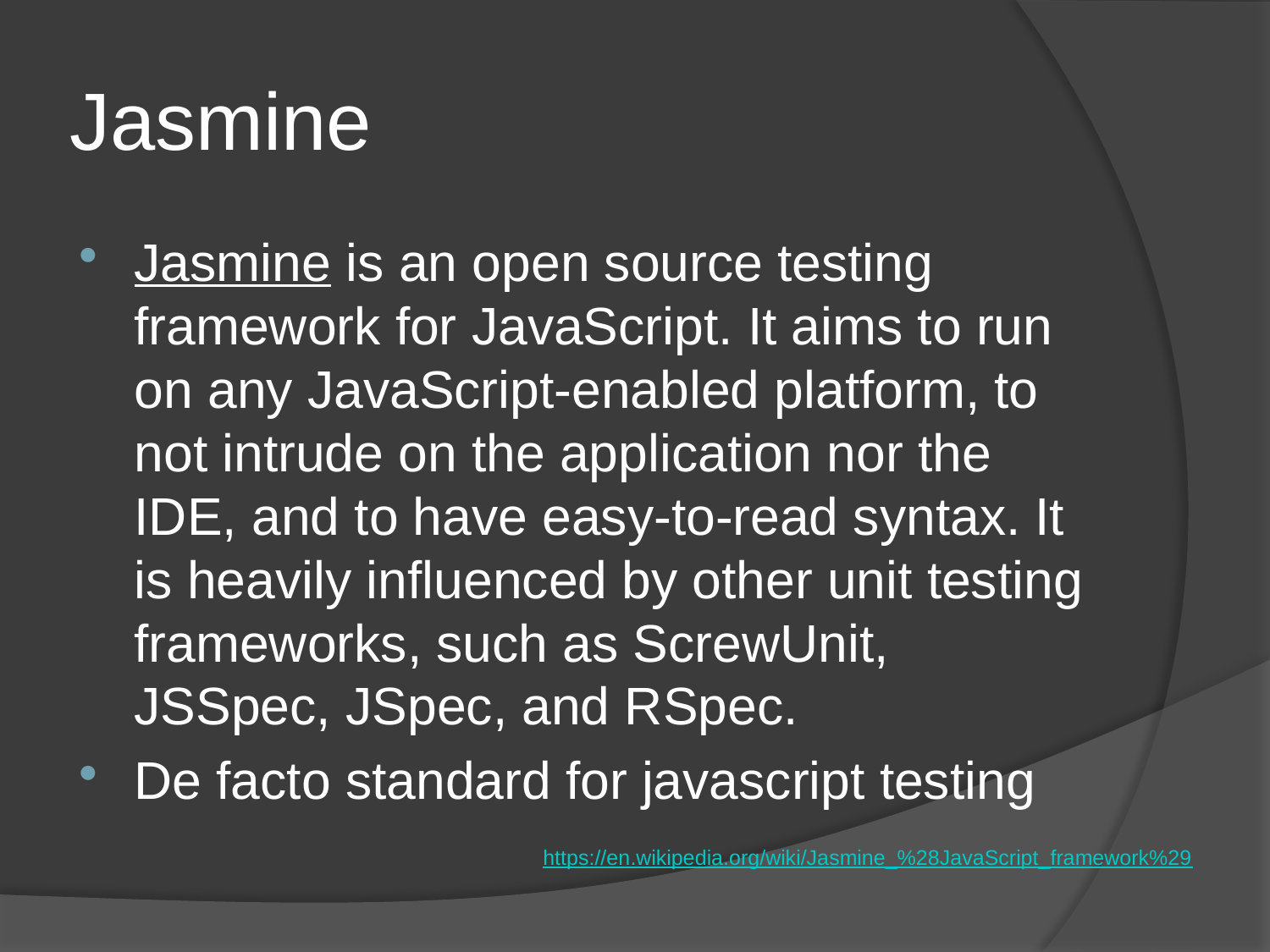

# Jasmine
Jasmine is an open source testing framework for JavaScript. It aims to run on any JavaScript-enabled platform, to not intrude on the application nor the IDE, and to have easy-to-read syntax. It is heavily influenced by other unit testing frameworks, such as ScrewUnit, JSSpec, JSpec, and RSpec.
De facto standard for javascript testing

https://en.wikipedia.org/wiki/Jasmine_%28JavaScript_framework%29